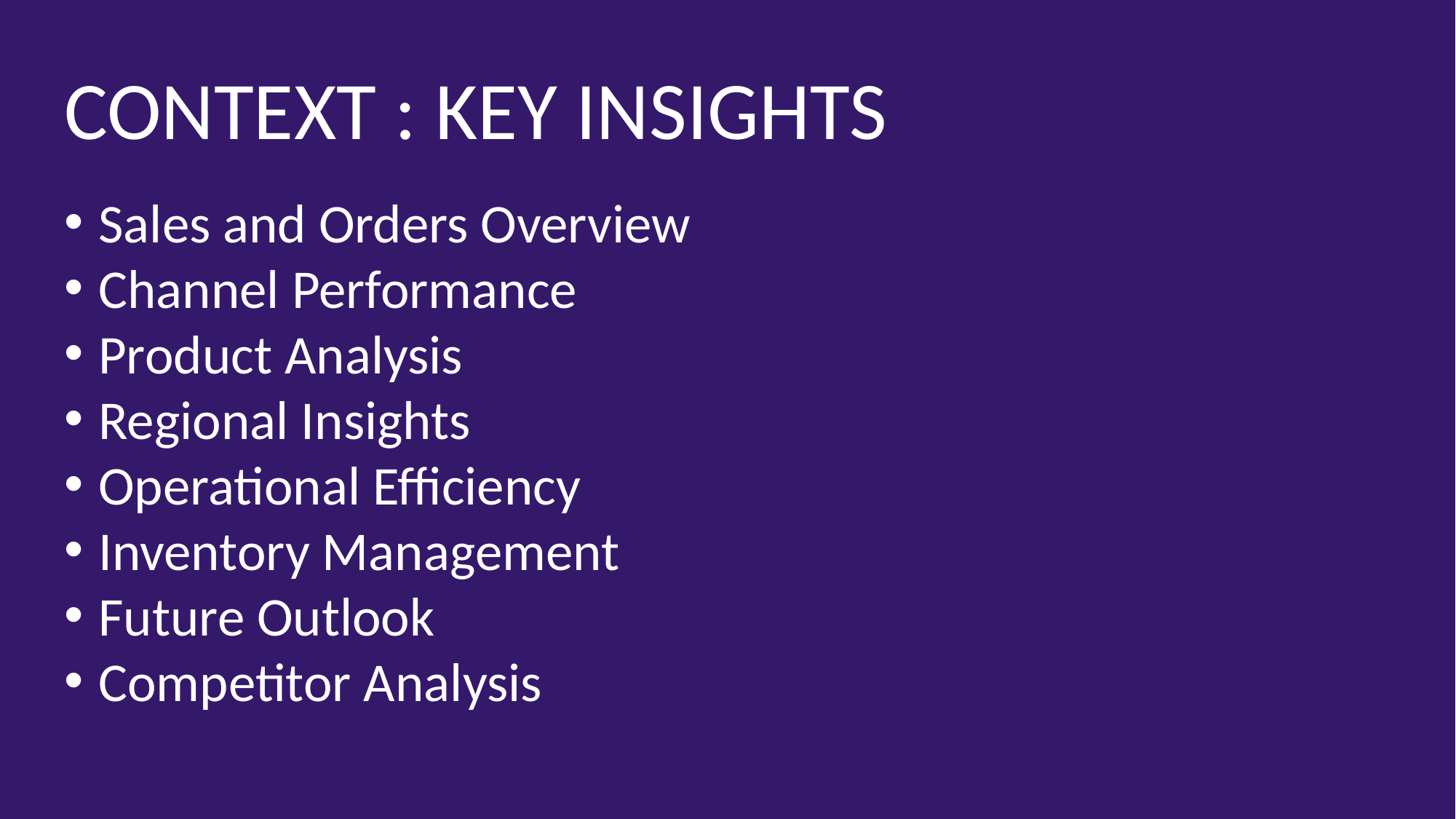

CONTEXT : KEY INSIGHTS

Sales and Orders Overview
Channel Performance
Product Analysis
Regional Insights
Operational Efficiency
Inventory Management
Future Outlook
Competitor Analysis